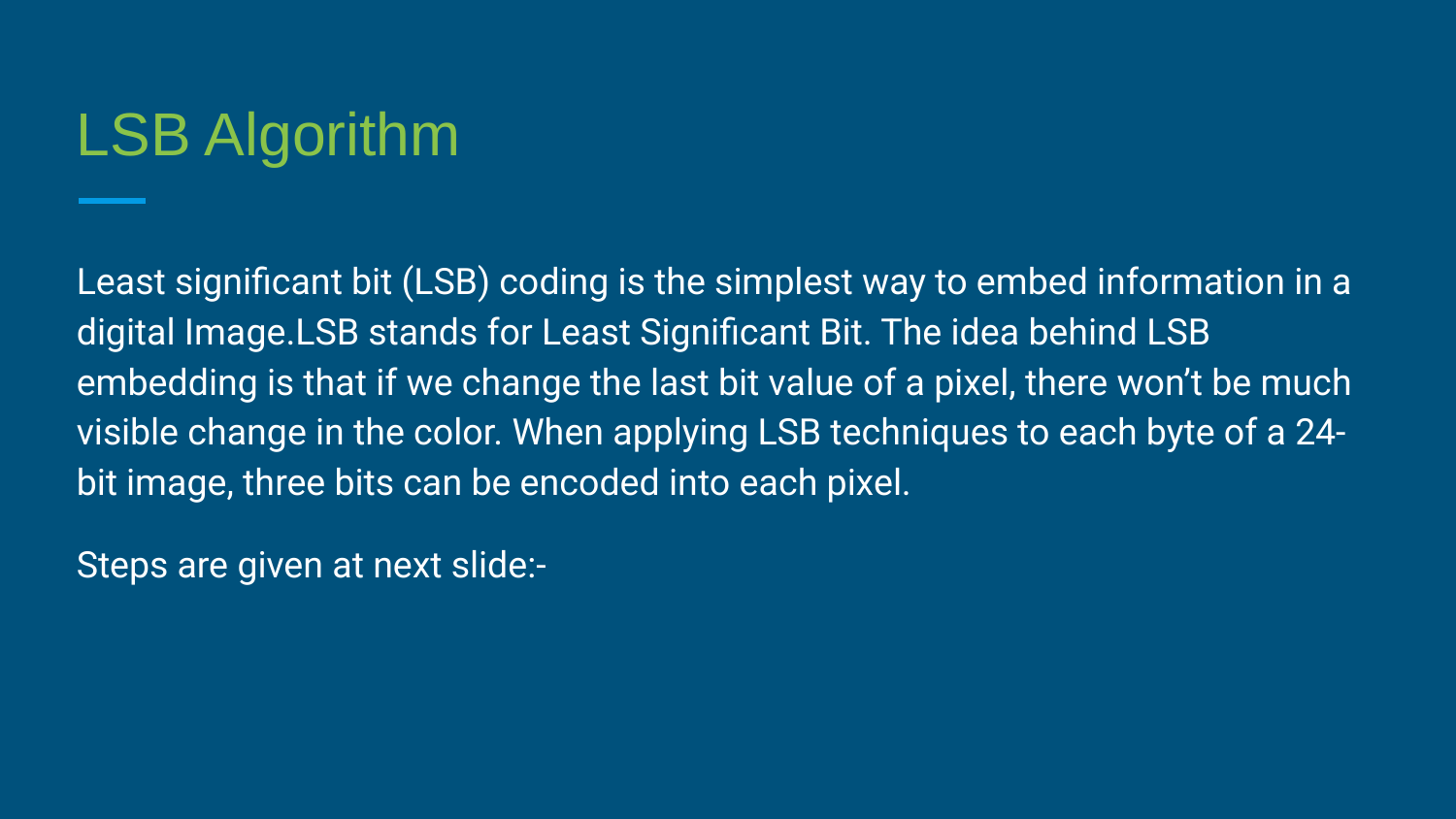

# LSB Algorithm
Least significant bit (LSB) coding is the simplest way to embed information in a digital Image.LSB stands for Least Significant Bit. The idea behind LSB embedding is that if we change the last bit value of a pixel, there won’t be much visible change in the color. When applying LSB techniques to each byte of a 24-bit image, three bits can be encoded into each pixel.
Steps are given at next slide:-